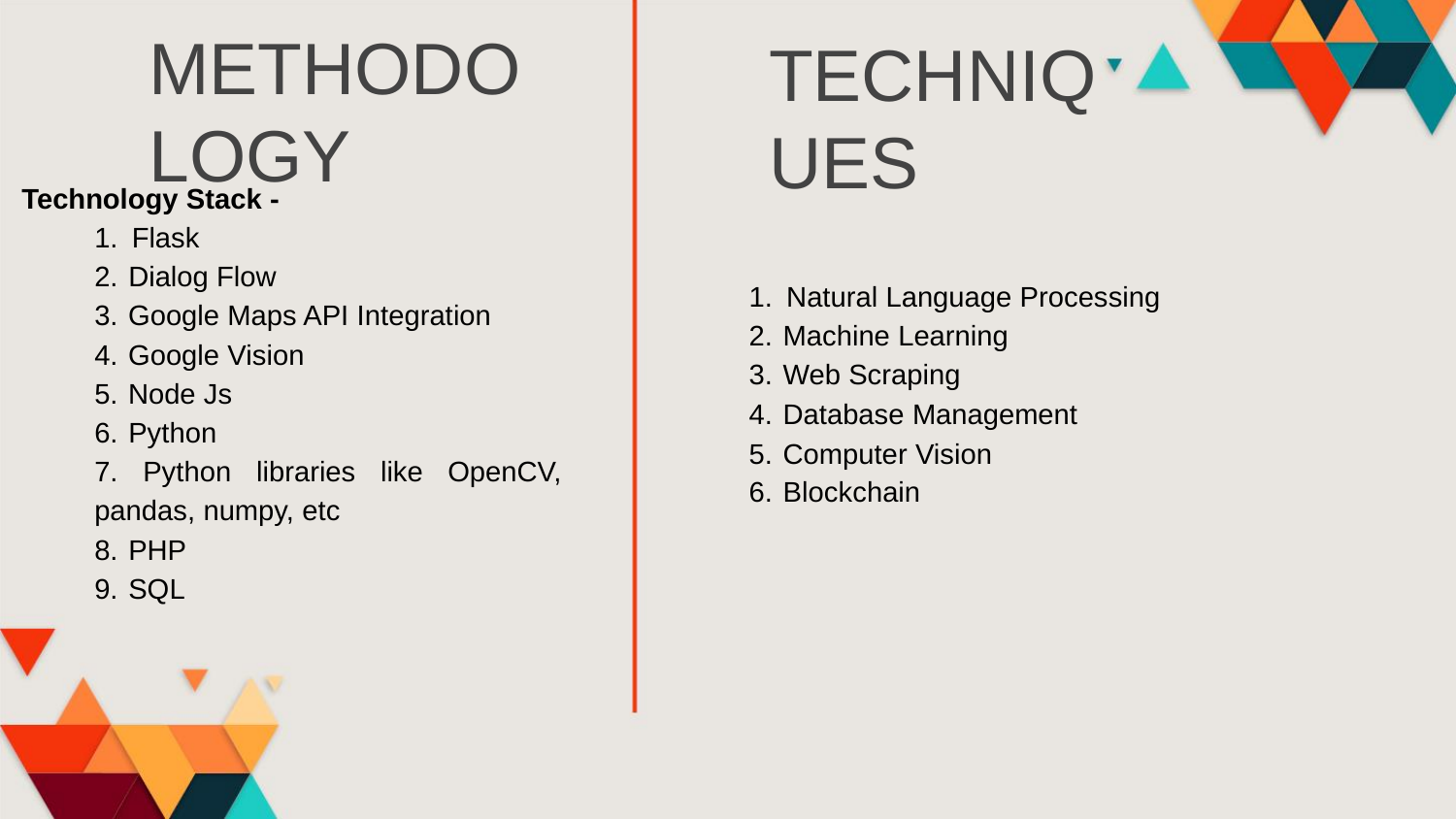

METHODOLOGY
TECHNIQUES
Technology Stack -
1. Flask
2. Dialog Flow
1. Natural Language Processing
2. Machine Learning
3. Web Scraping
4. Database Management
5. Computer Vision
3. Google Maps API Integration
4. Google Vision
5. Node Js
6. Python
7. Python libraries like OpenCV,
pandas, numpy, etc
8. PHP
6. Blockchain
9. SQL